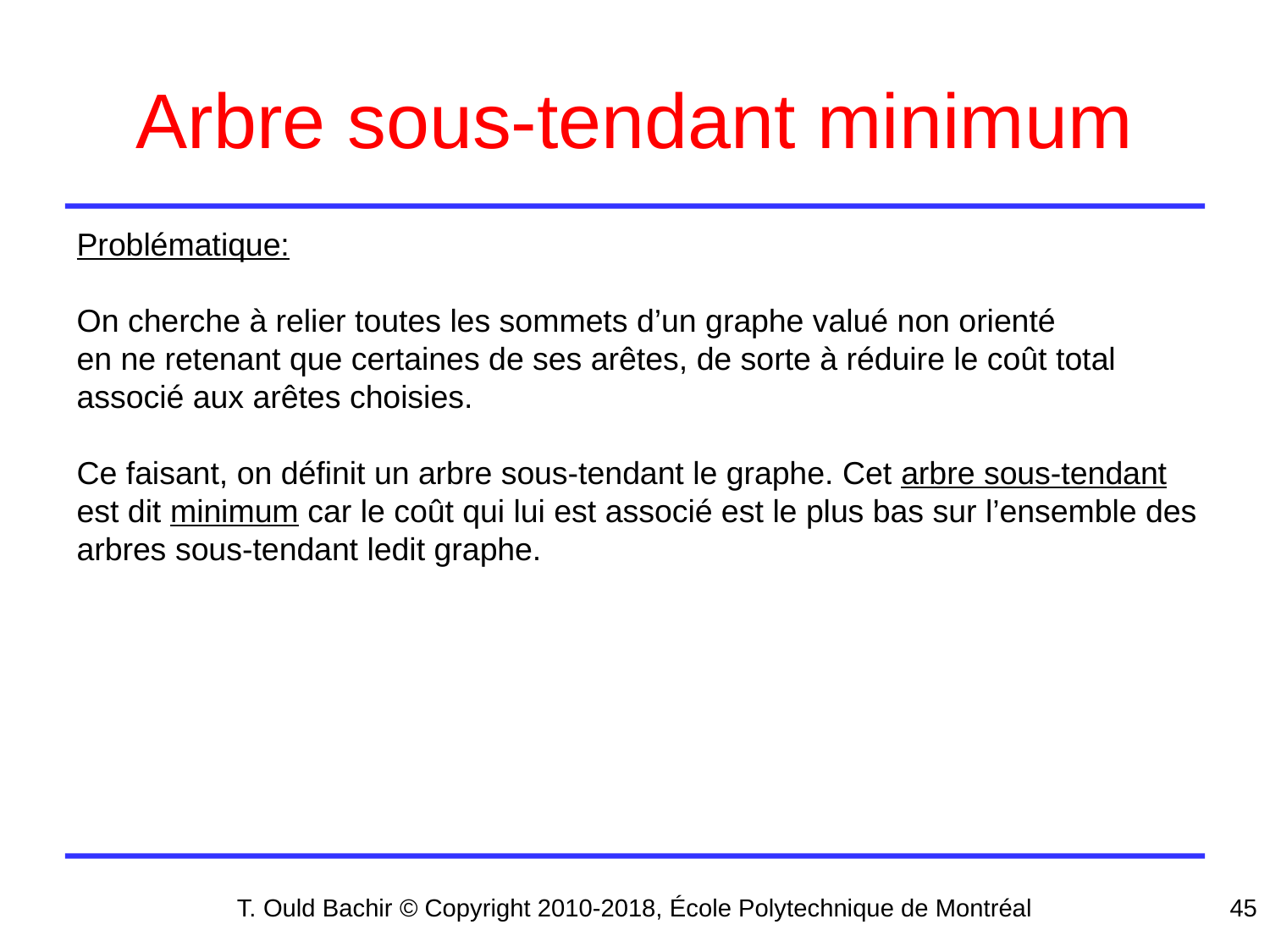

# Arbre sous-tendant minimum

Problématique:

On cherche à relier toutes les sommets d’un graphe valué non orienté
en ne retenant que certaines de ses arêtes, de sorte à réduire le coût total
associé aux arêtes choisies.

Ce faisant, on définit un arbre sous-tendant le graphe. Cet arbre sous-tendant
est dit minimum car le coût qui lui est associé est le plus bas sur l’ensemble des
arbres sous-tendant ledit graphe.
T. Ould Bachir © Copyright 2010-2018, École Polytechnique de Montréal
45